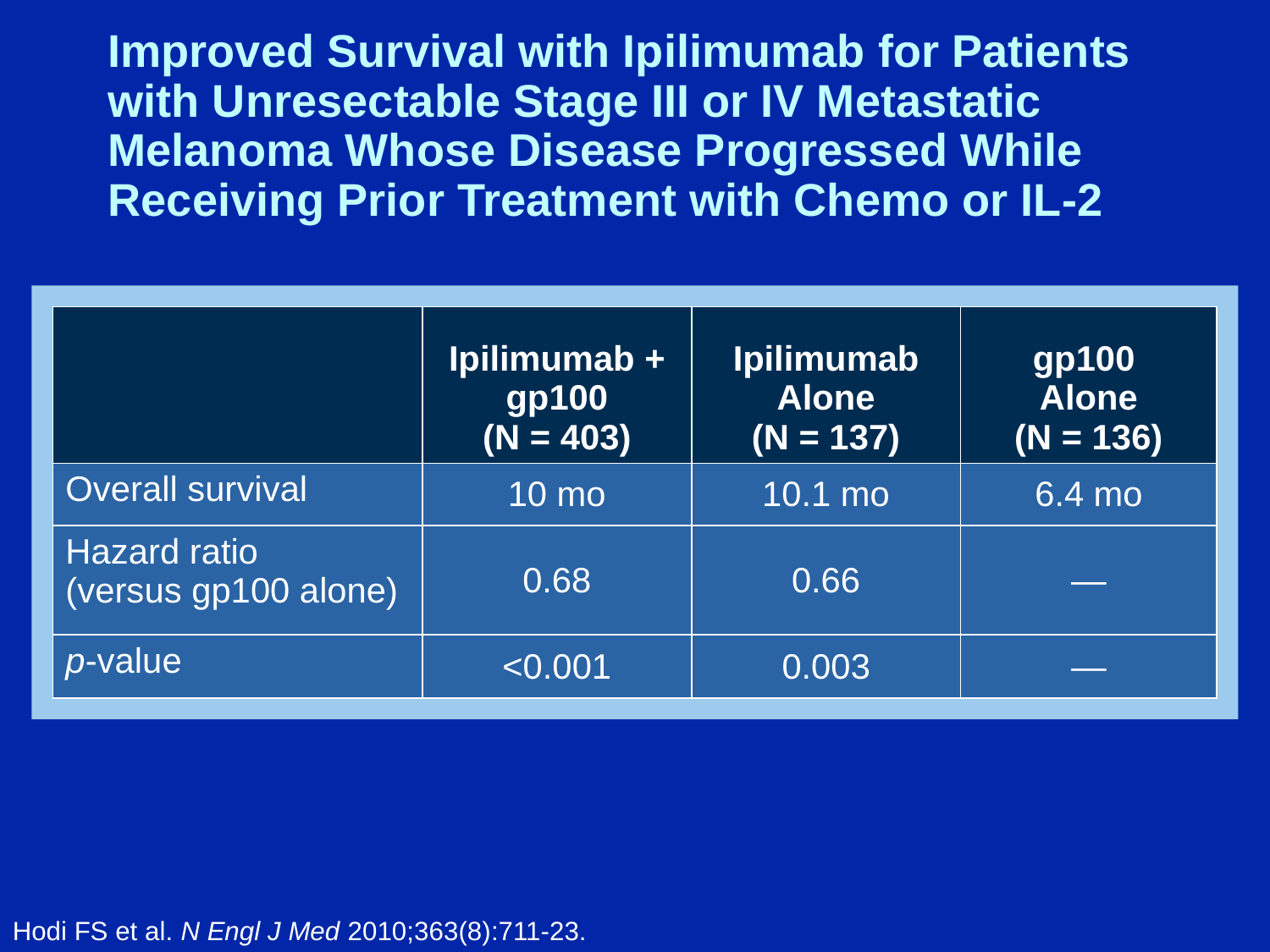

# Improved Survival with Ipilimumab for Patients with Unresectable Stage III or IV Metastatic Melanoma Whose Disease Progressed While Receiving Prior Treatment with Chemo or IL-2

|  | Ipilimumab + gp100 (N = 403) | Ipilimumab Alone (N = 137) | gp100 Alone (N = 136) |
| --- | --- | --- | --- |
| Overall survival | 10 mo | 10.1 mo | 6.4 mo |
| Hazard ratio (versus gp100 alone) | 0.68 | 0.66 | — |
| p-value | <0.001 | 0.003 | — |
Hodi FS et al. N Engl J Med 2010;363(8):711-23.